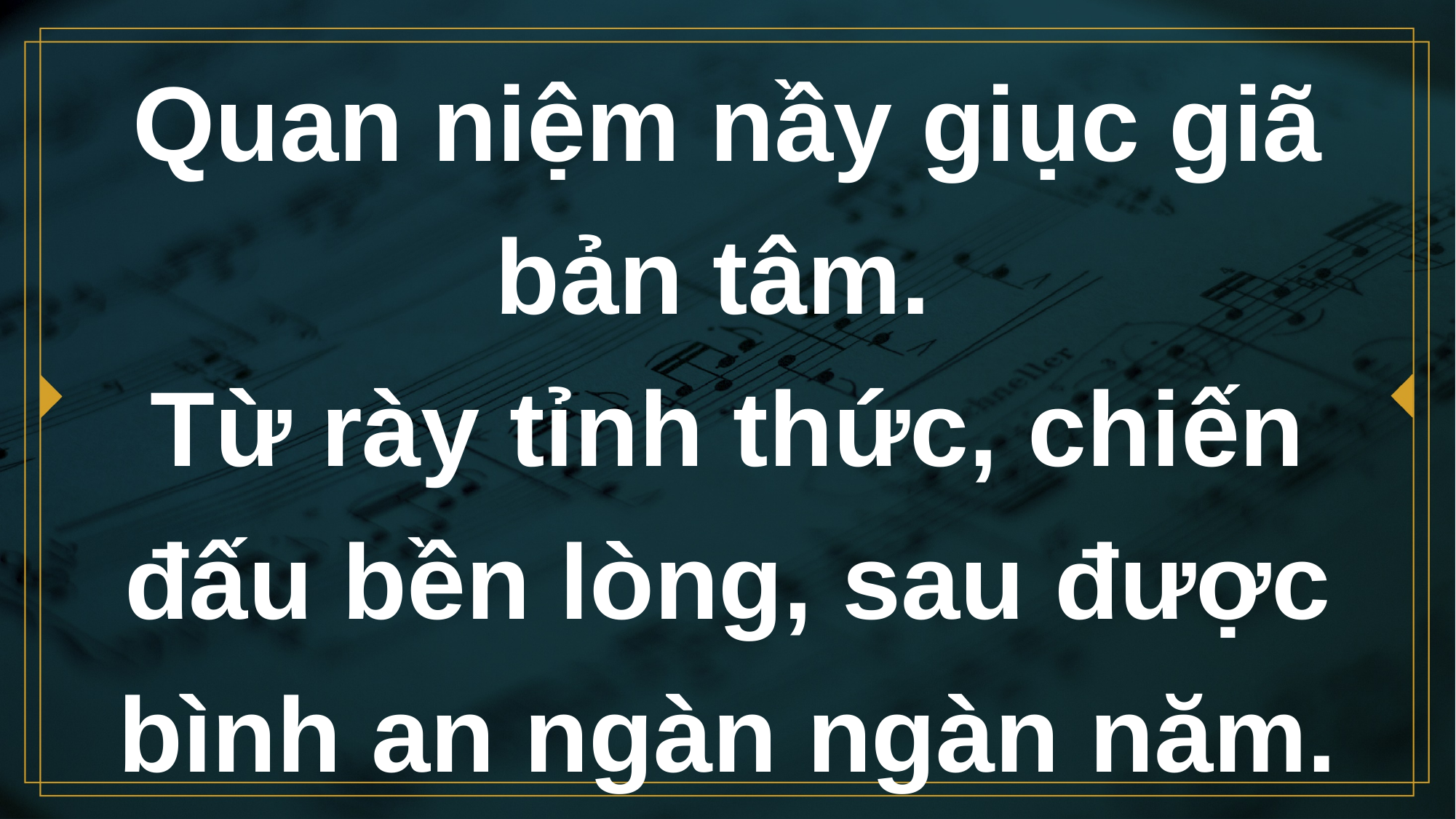

# Quan niệm nầy giục giã bản tâm. Từ rày tỉnh thức, chiến đấu bền lòng, sau được bình an ngàn ngàn năm.